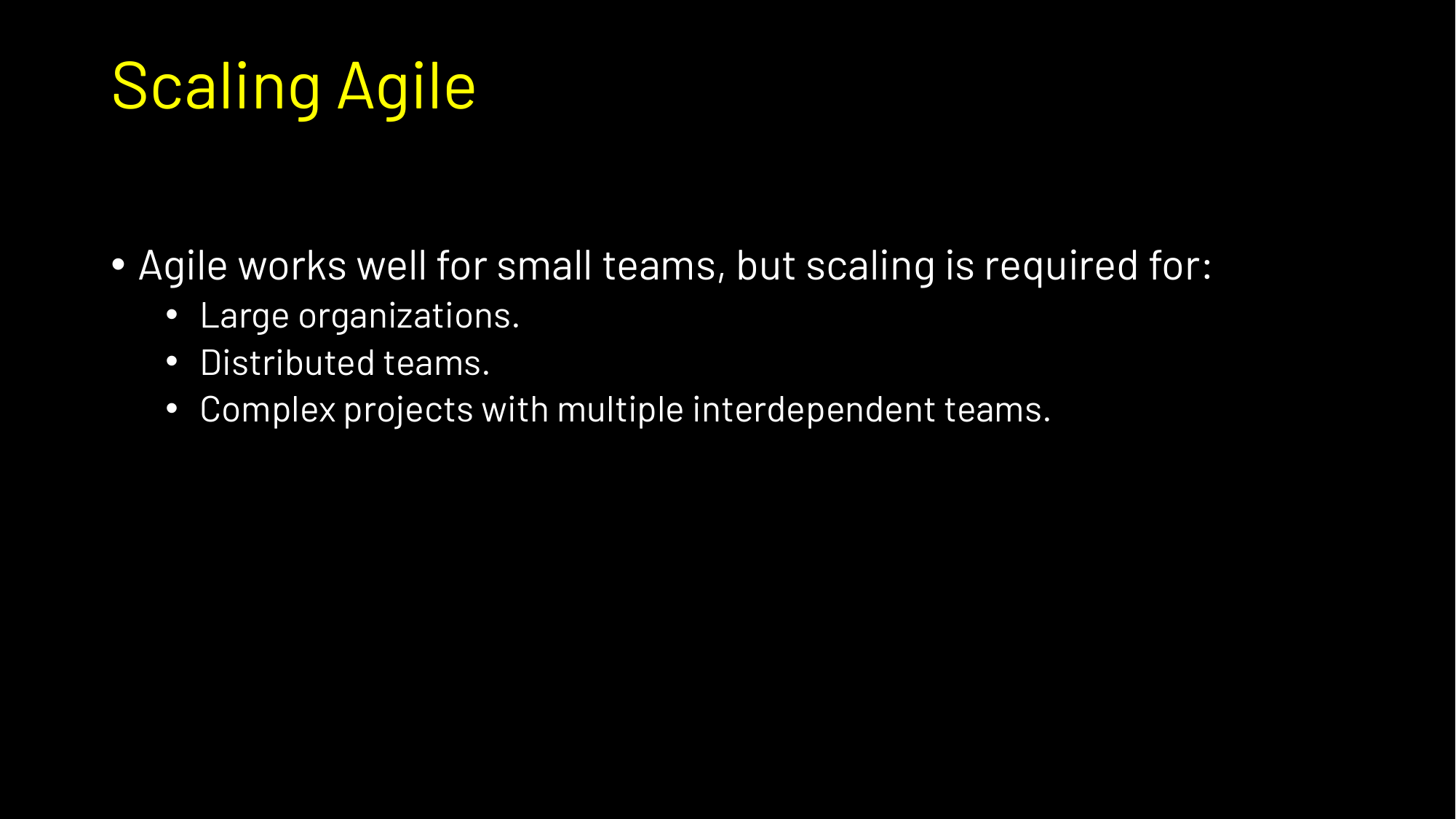

# Scaling Agile
Agile works well for small teams, but scaling is required for:
Large organizations.
Distributed teams.
Complex projects with multiple interdependent teams.